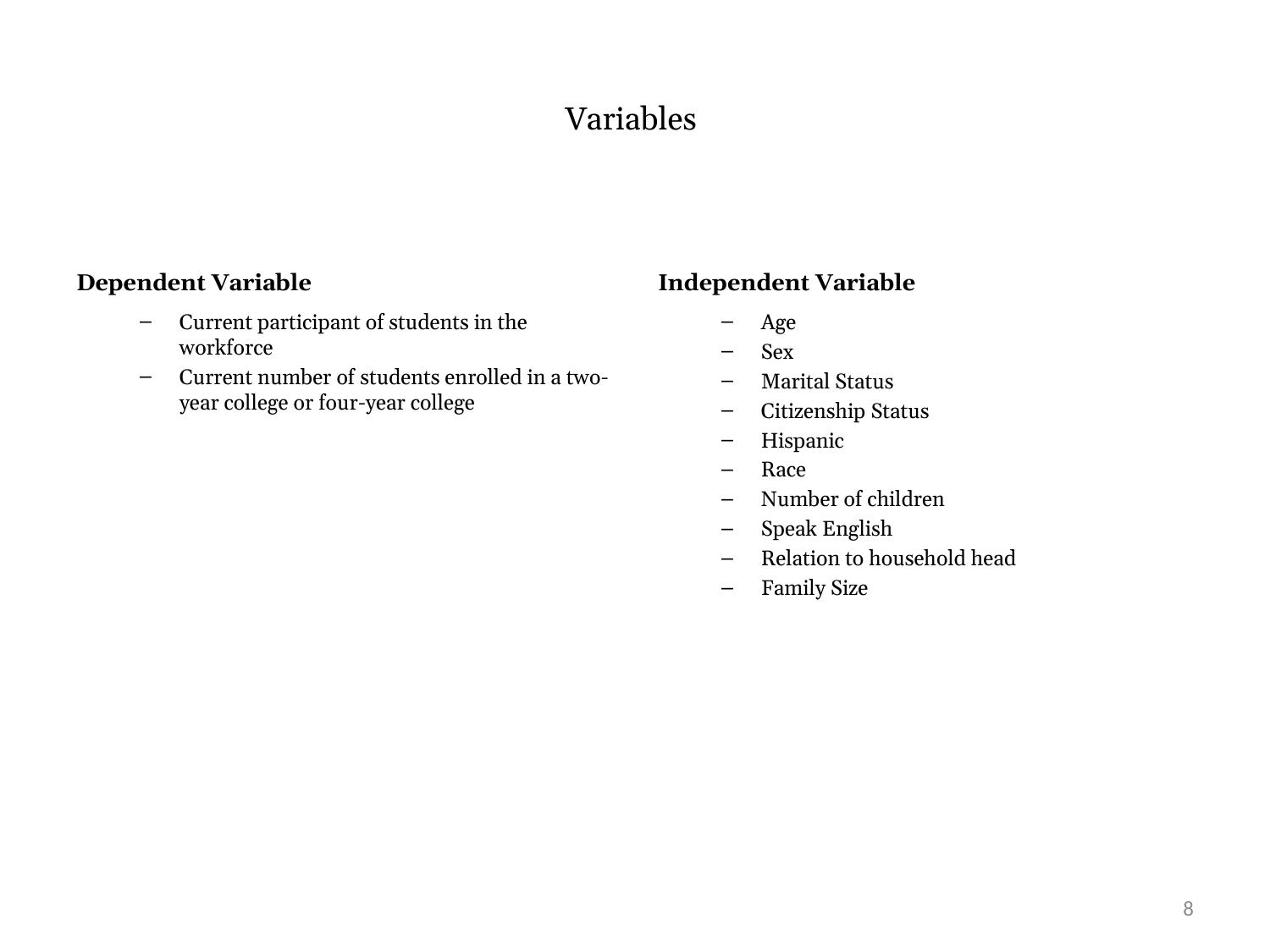

# Variables
Dependent Variable
Independent Variable
Current participant of students in the workforce
Current number of students enrolled in a two-year college or four-year college

Age
Sex
Marital Status
Citizenship Status
Hispanic
Race
Number of children
Speak English
Relation to household head
Family Size

8